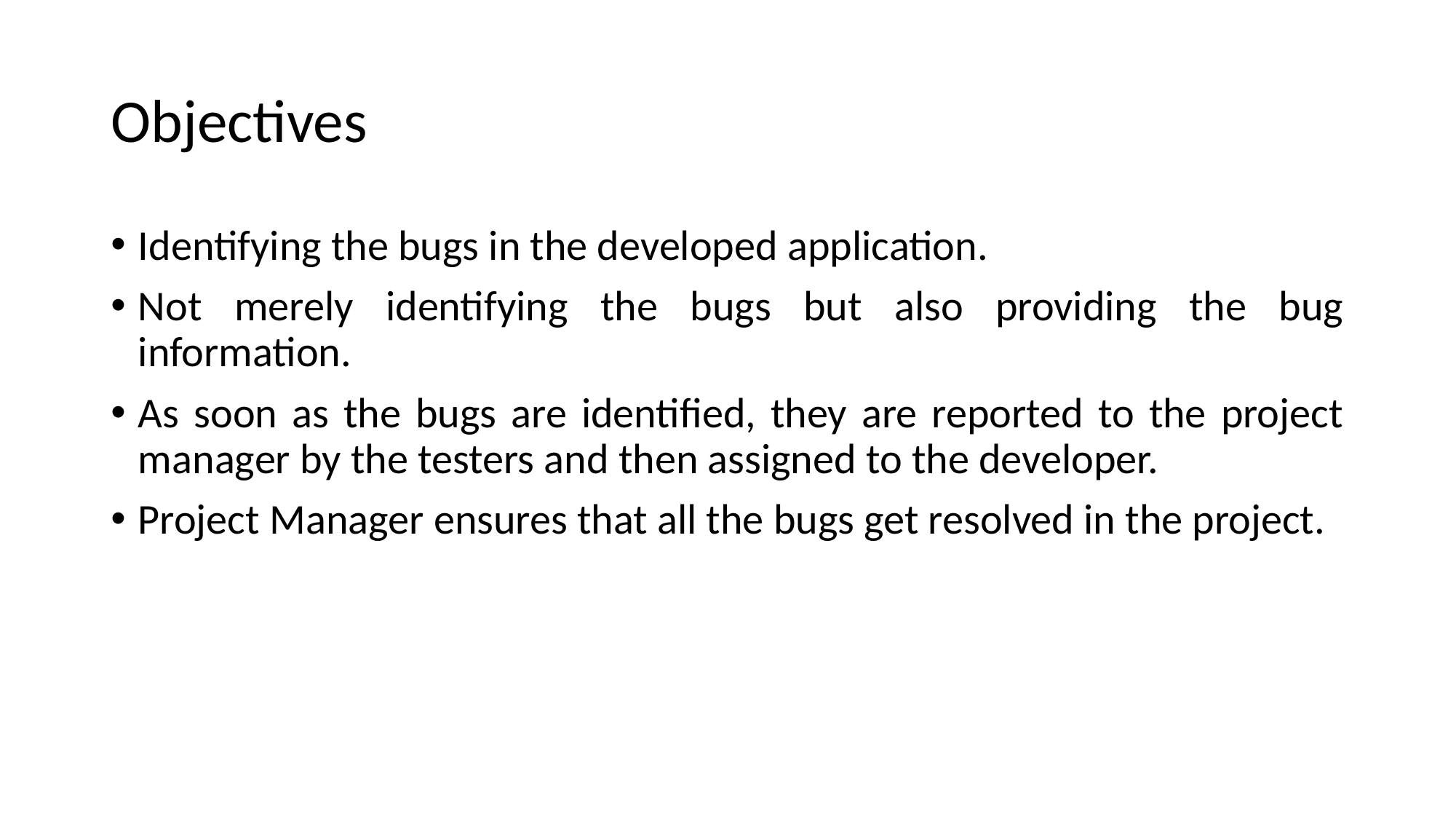

# Objectives
Identifying the bugs in the developed application.
Not merely identifying the bugs but also providing the bug information.
As soon as the bugs are identified, they are reported to the project manager by the testers and then assigned to the developer.
Project Manager ensures that all the bugs get resolved in the project.